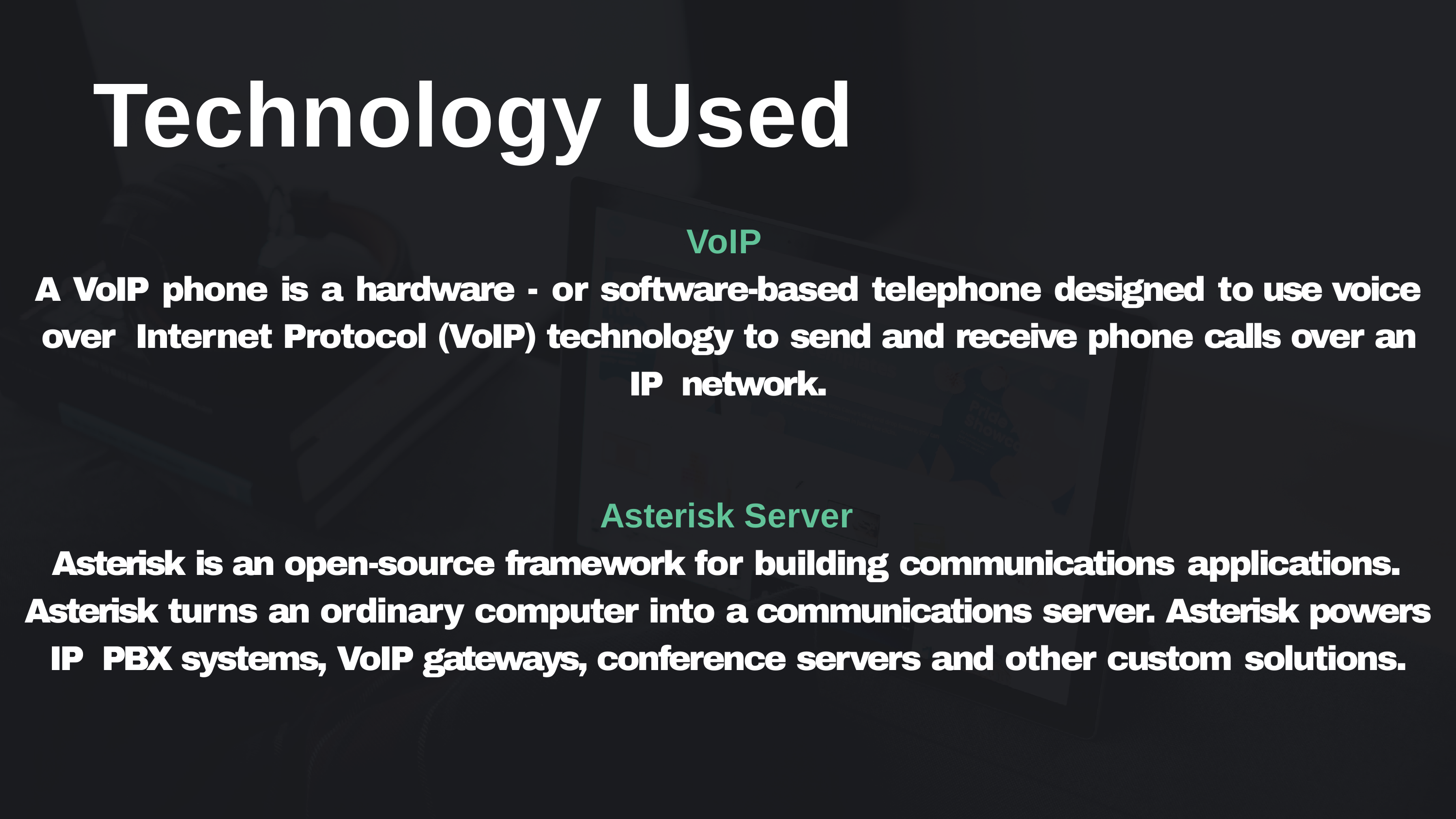

# Technology Used
VoIP
A VoIP phone is a hardware - or software-based telephone designed to use voice over  Internet Protocol (VoIP) technology to send and receive phone calls over an IP  network.

Asterisk Server
Asterisk is an open-source framework for building communications applications.
Asterisk turns an ordinary computer into a communications server. Asterisk powers IP  PBX systems, VoIP gateways, conference servers and other custom solutions.